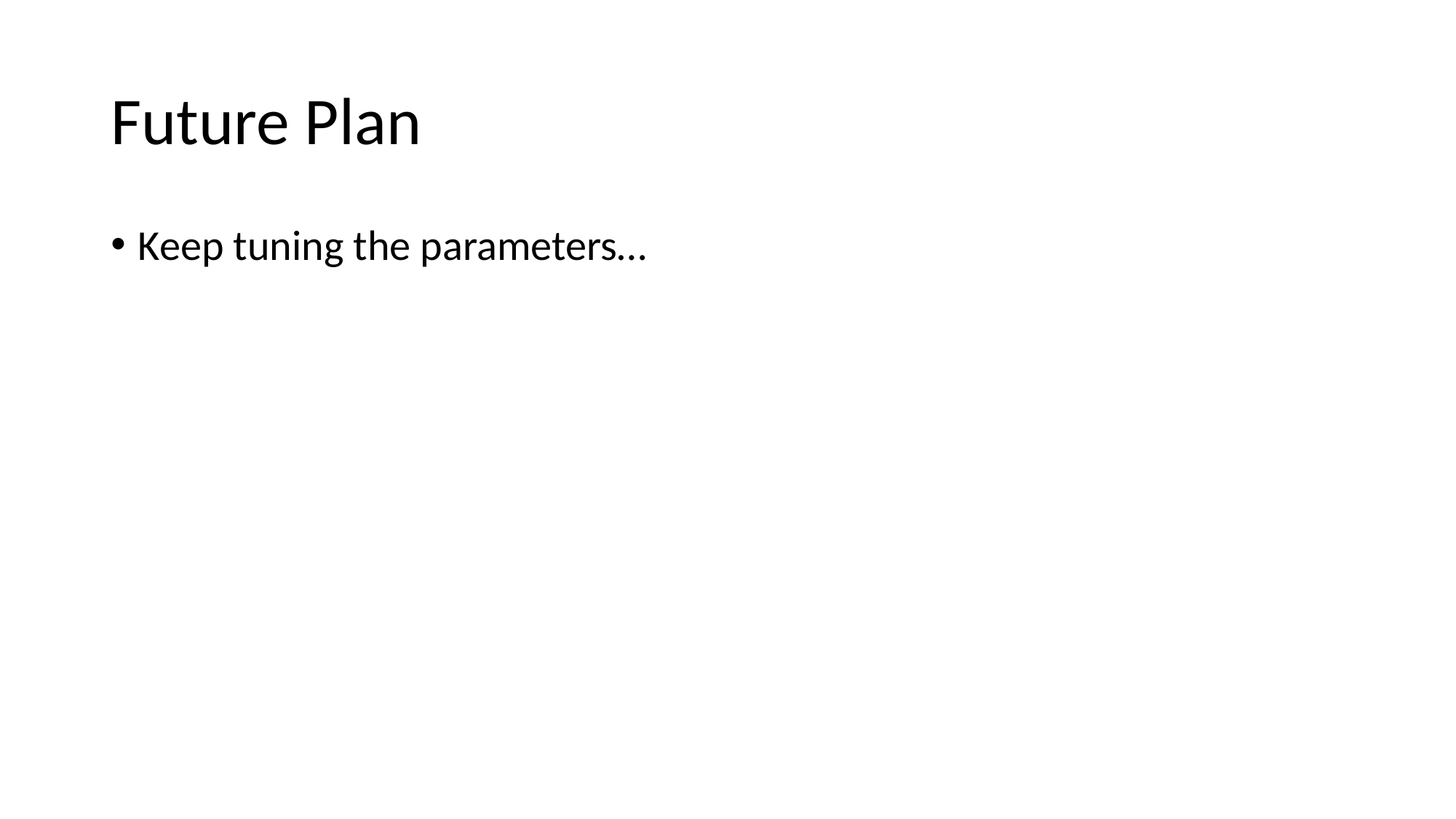

# Future Plan
Keep tuning the parameters…